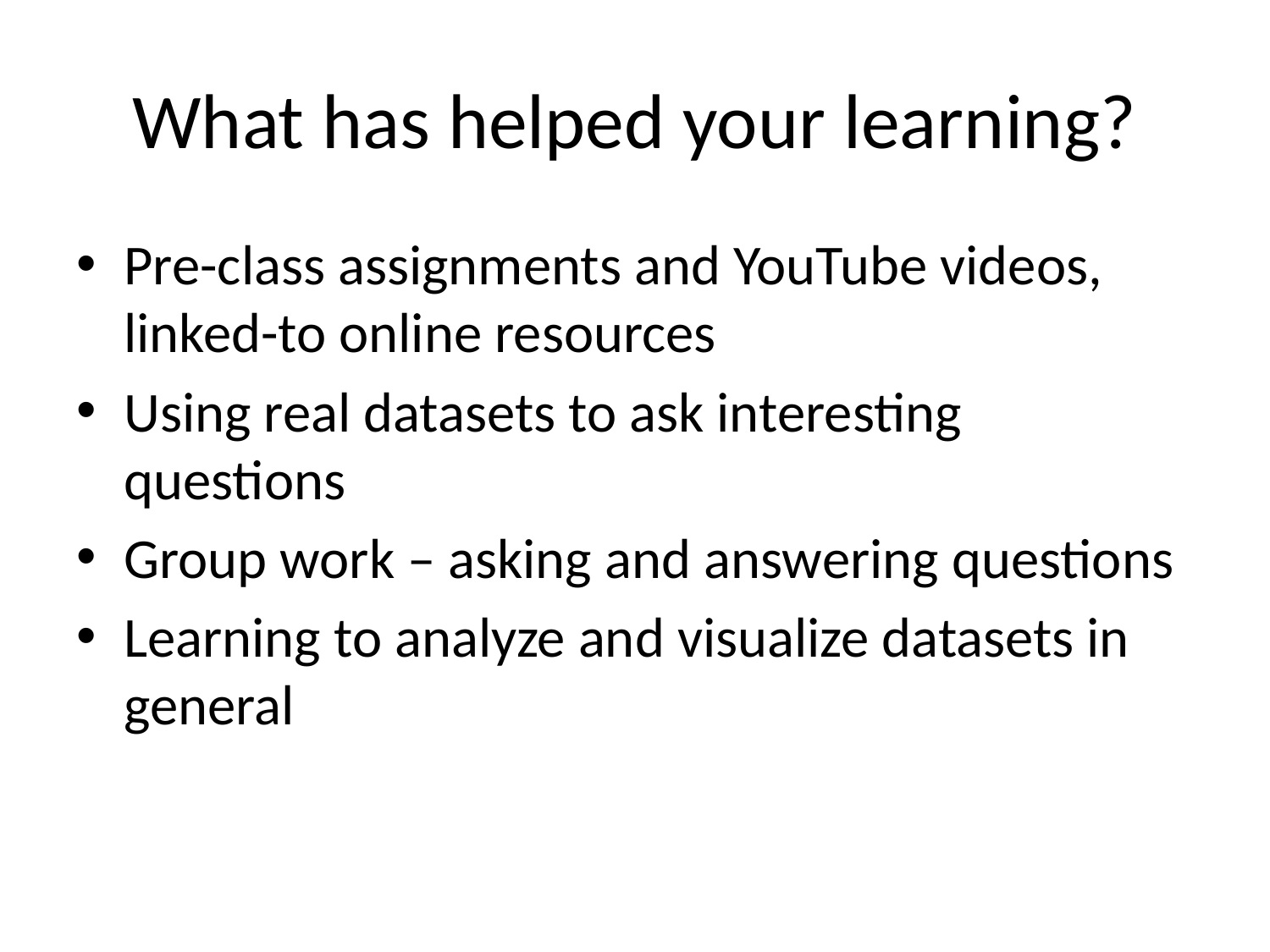

# What has helped your learning?
Pre-class assignments and YouTube videos, linked-to online resources
Using real datasets to ask interesting questions
Group work – asking and answering questions
Learning to analyze and visualize datasets in general